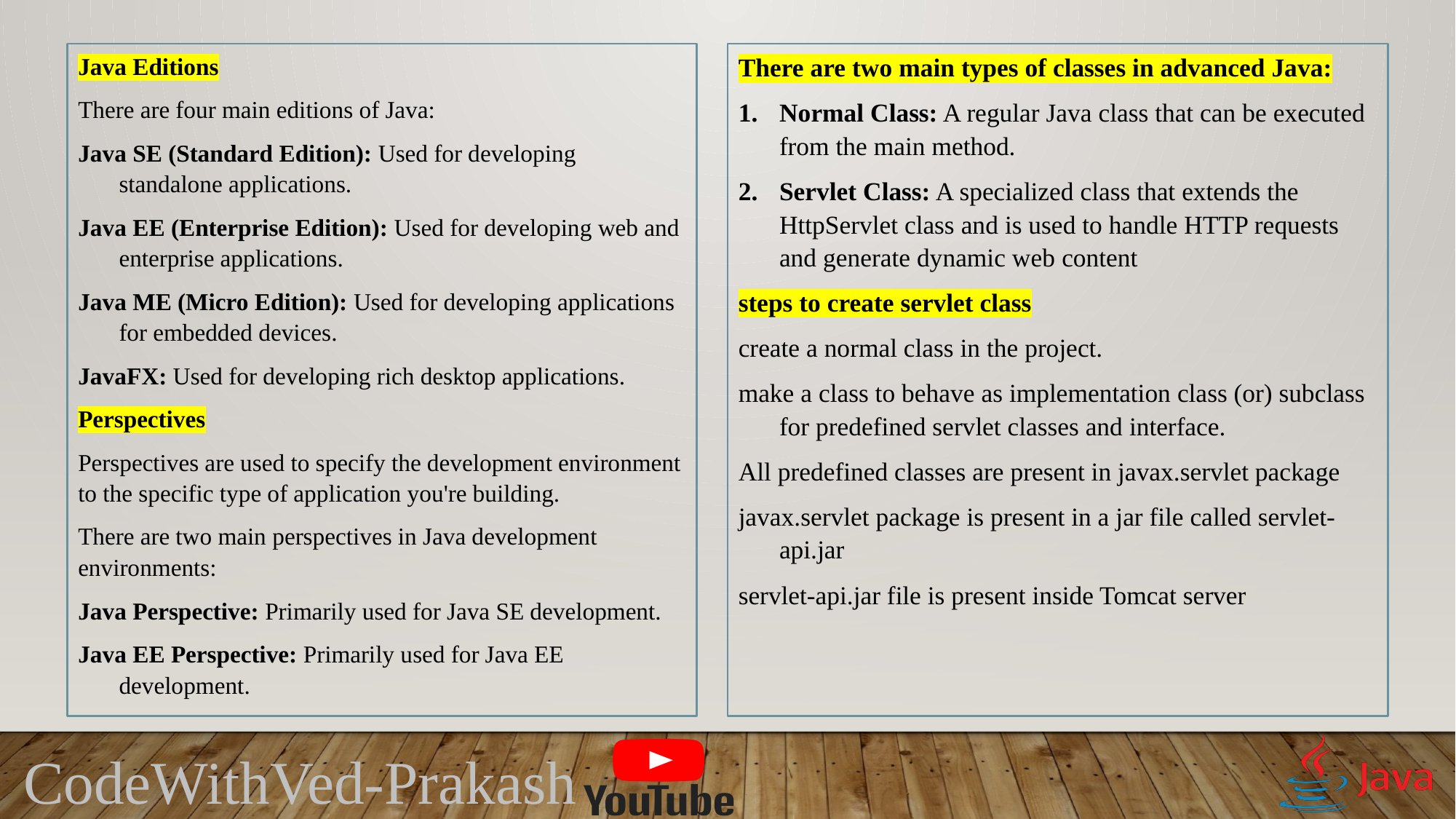

Java Editions
There are four main editions of Java:
Java SE (Standard Edition): Used for developing standalone applications.
Java EE (Enterprise Edition): Used for developing web and enterprise applications.
Java ME (Micro Edition): Used for developing applications for embedded devices.
JavaFX: Used for developing rich desktop applications.
Perspectives
Perspectives are used to specify the development environment to the specific type of application you're building.
There are two main perspectives in Java development environments:
Java Perspective: Primarily used for Java SE development.
Java EE Perspective: Primarily used for Java EE development.
There are two main types of classes in advanced Java:
Normal Class: A regular Java class that can be executed from the main method.
Servlet Class: A specialized class that extends the HttpServlet class and is used to handle HTTP requests and generate dynamic web content
steps to create servlet class
create a normal class in the project.
make a class to behave as implementation class (or) subclass for predefined servlet classes and interface.
All predefined classes are present in javax.servlet package
javax.servlet package is present in a jar file called servlet-api.jar
servlet-api.jar file is present inside Tomcat server